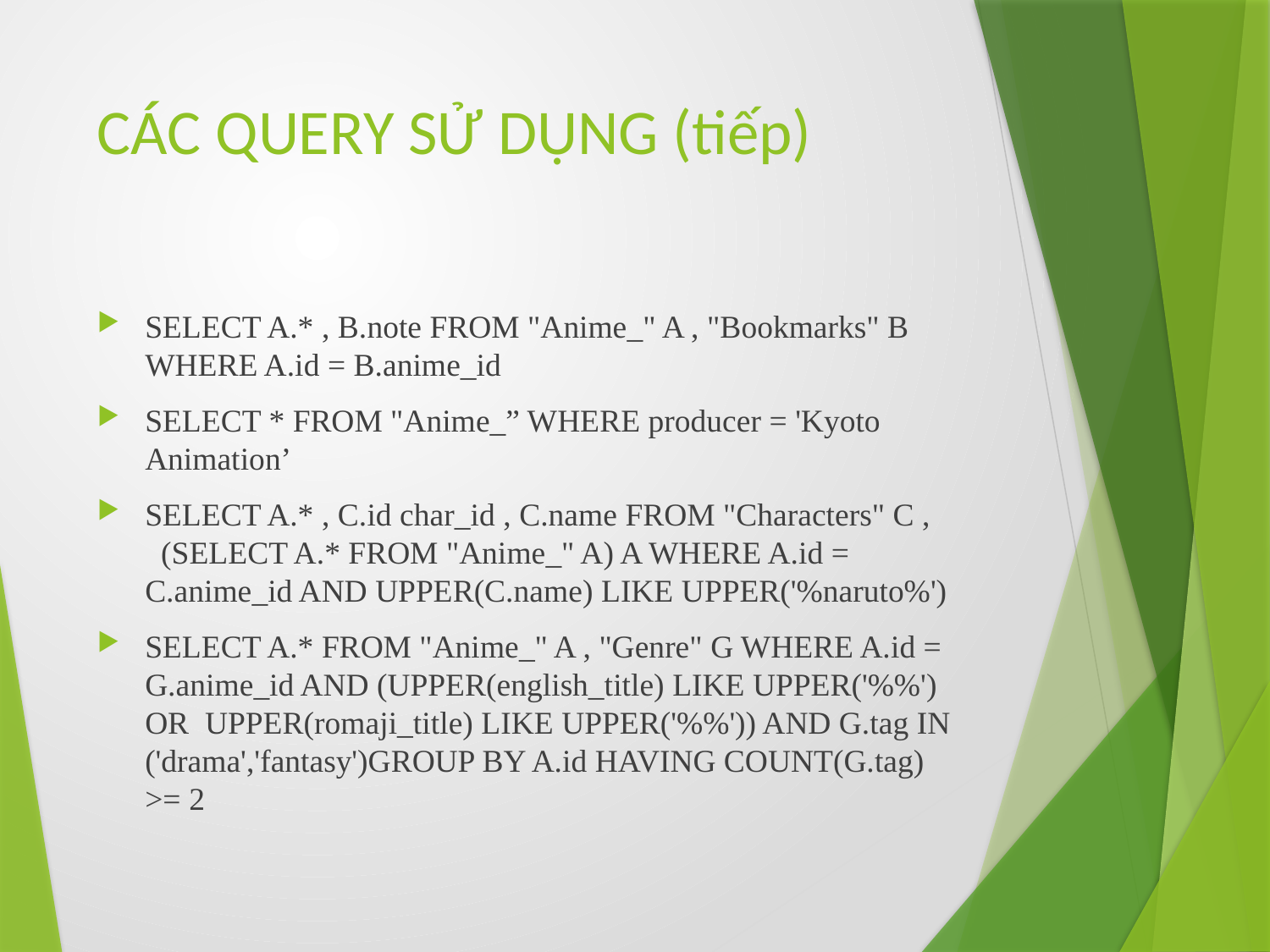

# CÁC QUERY SỬ DỤNG (tiếp)
SELECT A.* , B.note FROM "Anime_" A , "Bookmarks" B WHERE A.id = B.anime_id
SELECT * FROM "Anime_” WHERE producer = 'Kyoto Animation’
SELECT A.* , C.id char_id , C.name FROM "Characters" C ,     (SELECT A.* FROM "Anime_" A) A WHERE A.id = C.anime_id AND UPPER(C.name) LIKE UPPER('%naruto%')
SELECT A.* FROM "Anime_" A , "Genre" G WHERE A.id = G.anime_id AND (UPPER(english_title) LIKE UPPER('%%') OR  UPPER(romaji_title) LIKE UPPER('%%')) AND G.tag IN ('drama','fantasy')GROUP BY A.id HAVING COUNT(G.tag) >= 2